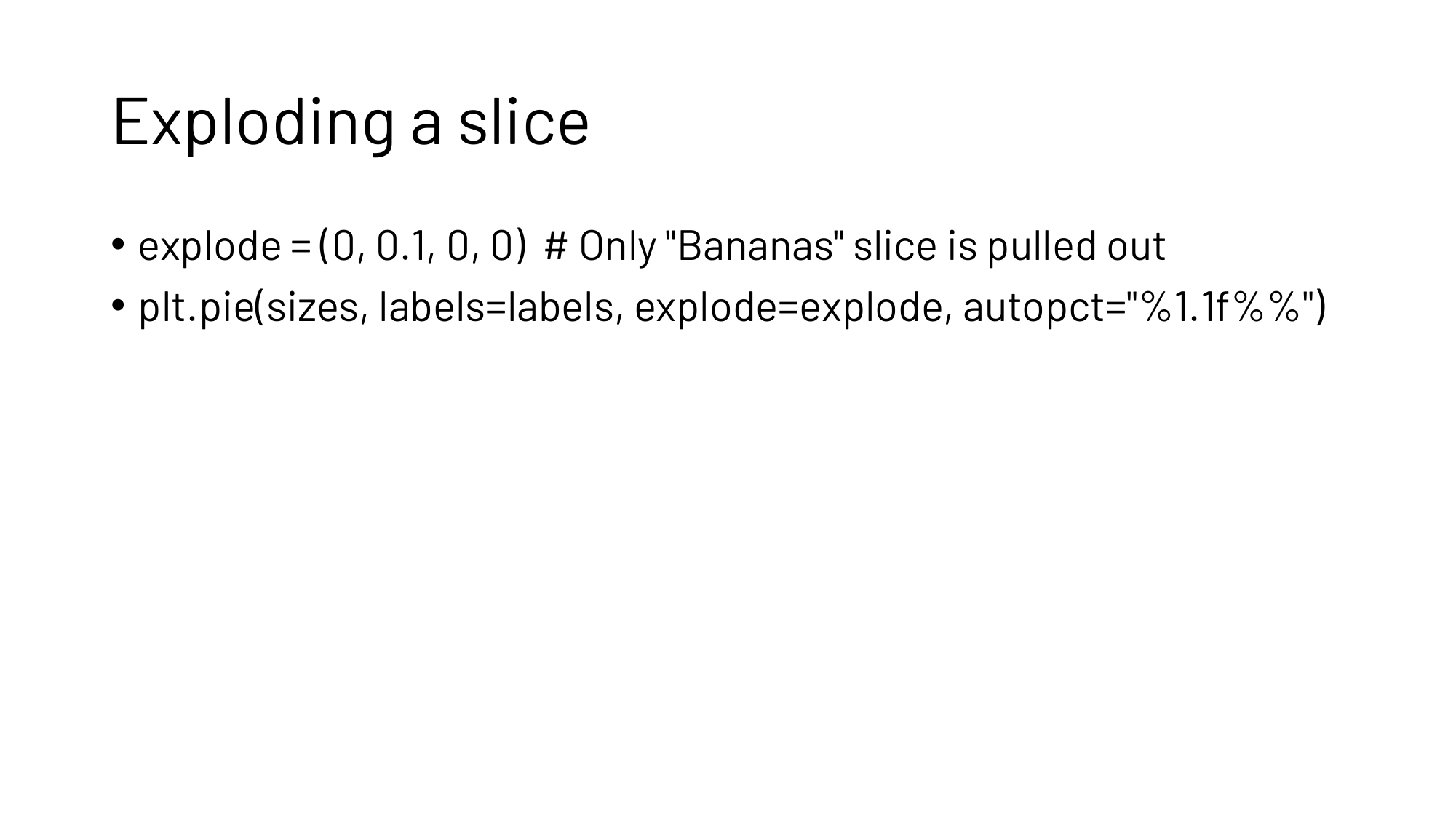

# Exploding a slice
explode = (0, 0.1, 0, 0)  # Only "Bananas" slice is pulled out
plt.pie(sizes, labels=labels, explode=explode, autopct="%1.1f%%")